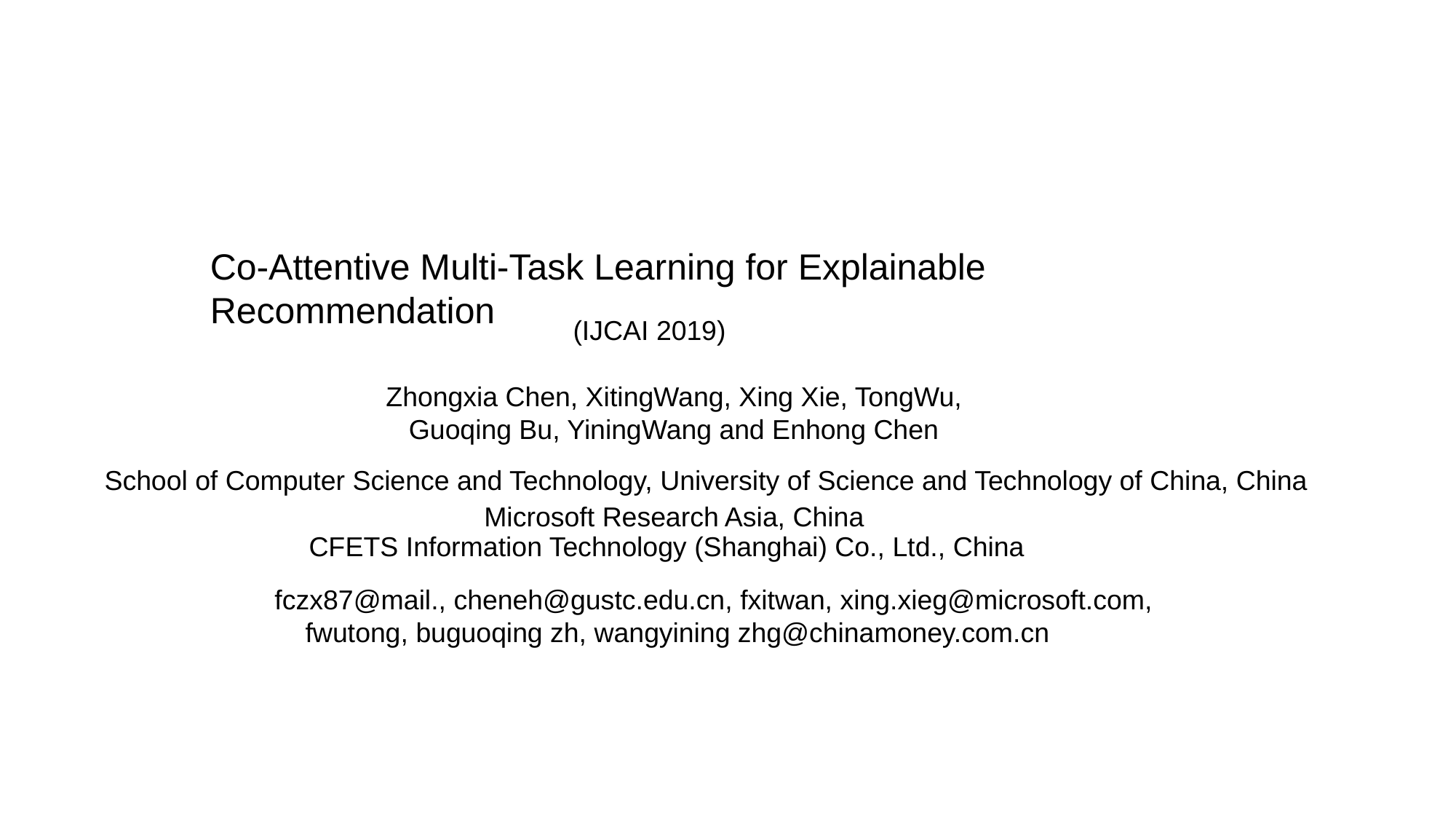

Co-Attentive Multi-Task Learning for Explainable Recommendation
(IJCAI 2019)
Zhongxia Chen, XitingWang, Xing Xie, TongWu,
   Guoqing Bu, YiningWang and Enhong Chen
School of Computer Science and Technology, University of Science and Technology of China, China
Microsoft Research Asia, China
 CFETS Information Technology (Shanghai) Co., Ltd., China
fczx87@mail., cheneh@gustc.edu.cn, fxitwan, xing.xieg@microsoft.com,
    fwutong, buguoqing zh, wangyining zhg@chinamoney.com.cn